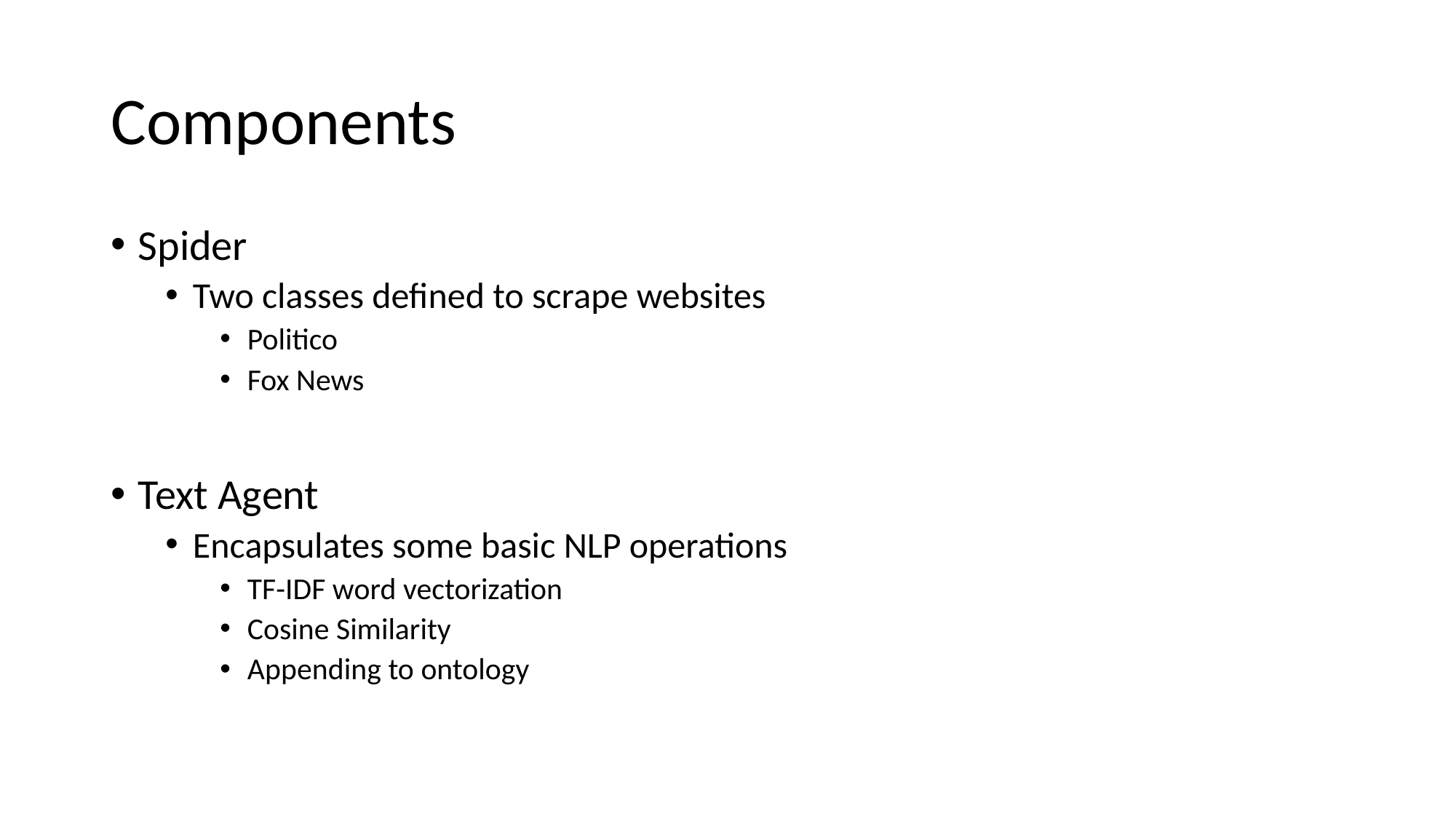

# Components
Spider
Two classes defined to scrape websites
Politico
Fox News

Text Agent
Encapsulates some basic NLP operations
TF-IDF word vectorization
Cosine Similarity
Appending to ontology